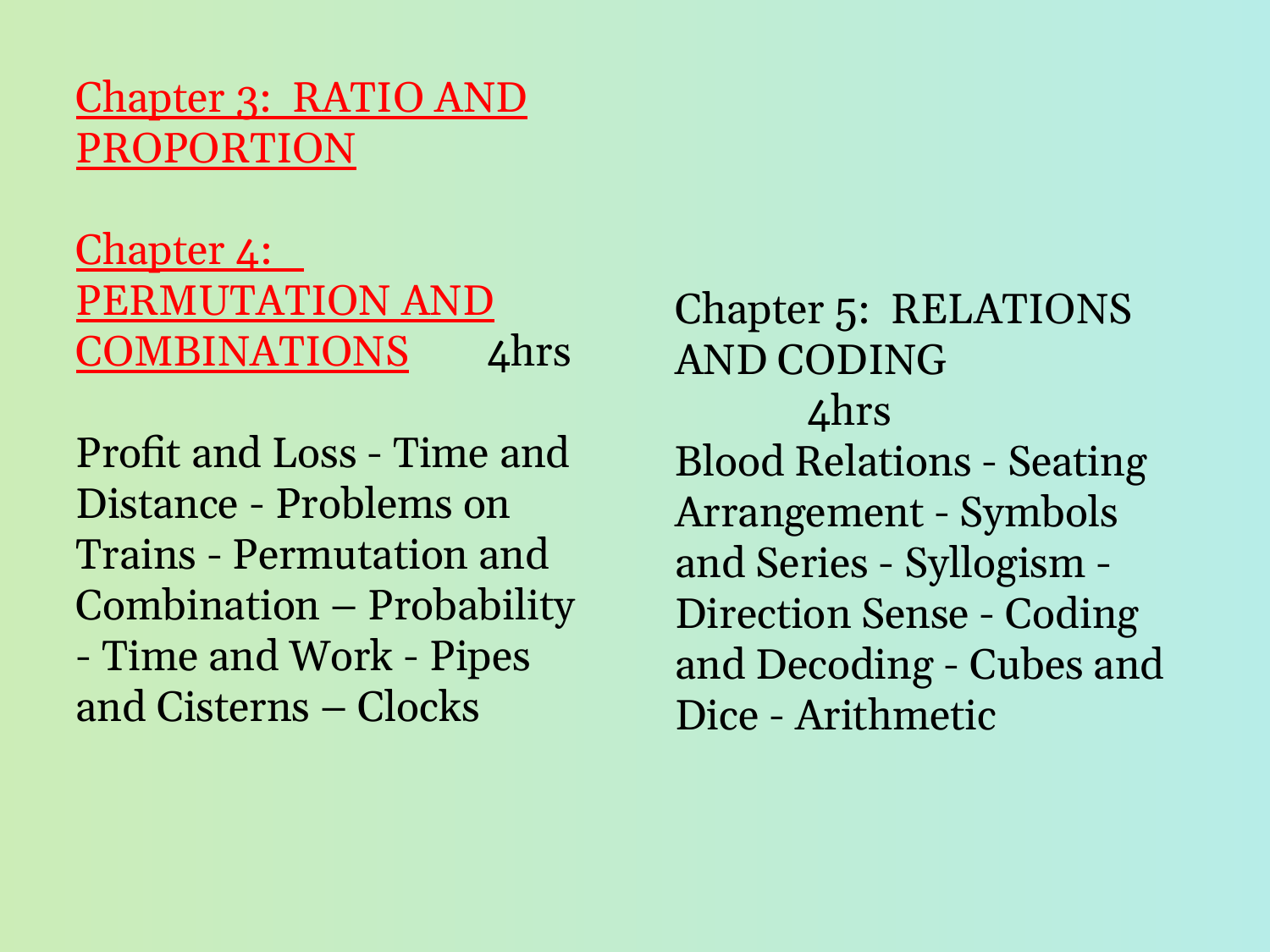

Chapter 3:  RATIO AND PROPORTION
Chapter 4:    PERMUTATION AND COMBINATIONS	   4hrs

Profit and Loss - Time and Distance - Problems on Trains - Permutation and Combination – Probability - Time and Work - Pipes and Cisterns – Clocks

Chapter 5:  RELATIONS AND CODING		              4hrs
Blood Relations - Seating Arrangement - Symbols and Series - Syllogism - Direction Sense - Coding and Decoding - Cubes and Dice - Arithmetic